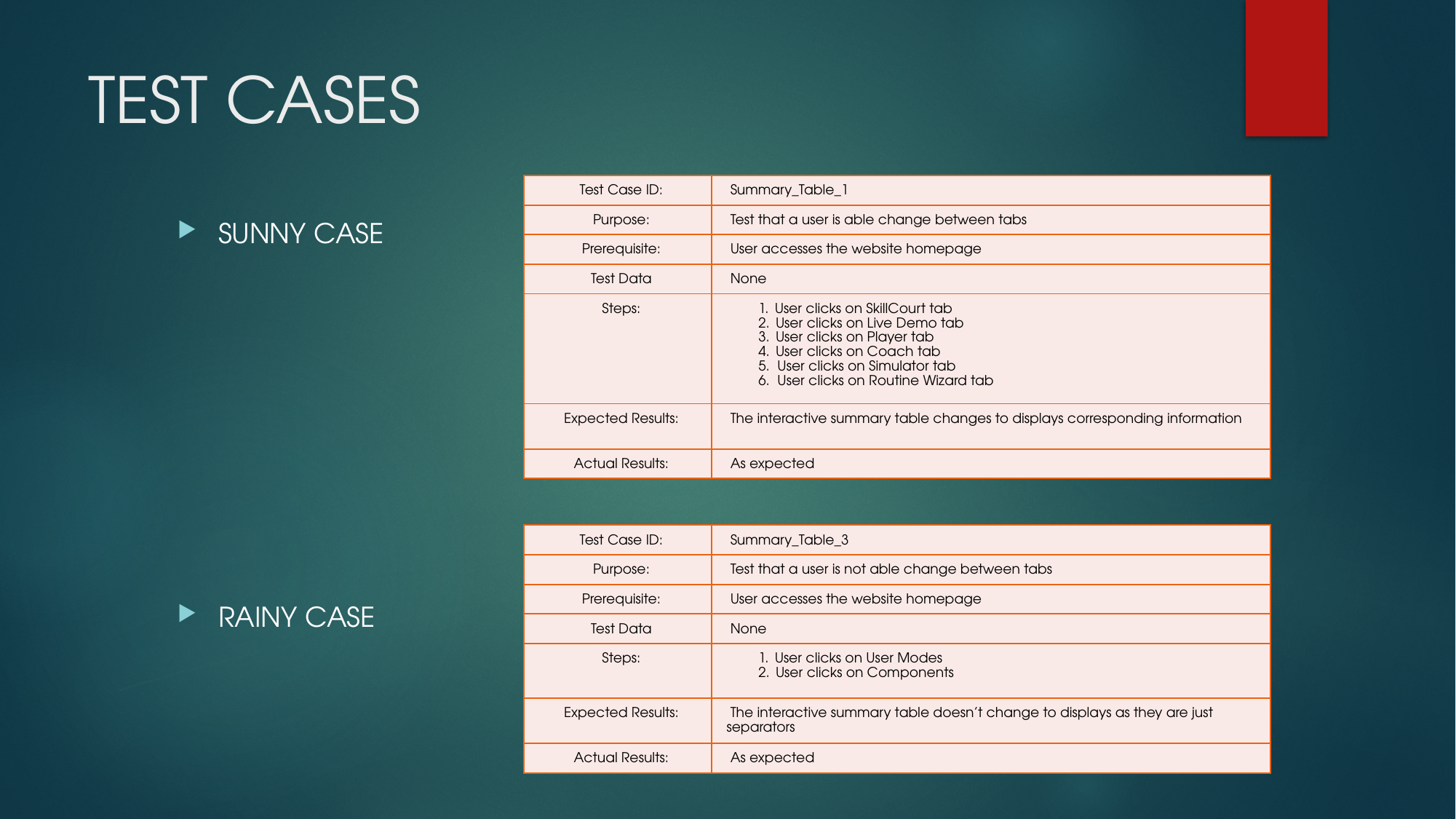

# TEST CASES
| Test Case ID: | Summary\_Table\_1 |
| --- | --- |
| Purpose: | Test that a user is able change between tabs |
| Prerequisite: | User accesses the website homepage |
| Test Data | None |
| Steps: | 1. User clicks on SkillCourt tab 2. User clicks on Live Demo tab 3. User clicks on Player tab 4. User clicks on Coach tab 5. User clicks on Simulator tab 6. User clicks on Routine Wizard tab |
| Expected Results: | The interactive summary table changes to displays corresponding information |
| Actual Results: | As expected |
SUNNY CASE

RAINY CASE

| Test Case ID: | Summary\_Table\_3 |
| --- | --- |
| Purpose: | Test that a user is not able change between tabs |
| Prerequisite: | User accesses the website homepage |
| Test Data | None |
| Steps: | 1. User clicks on User Modes 2. User clicks on Components |
| Expected Results: | The interactive summary table doesn’t change to displays as they are just separators |
| Actual Results: | As expected |